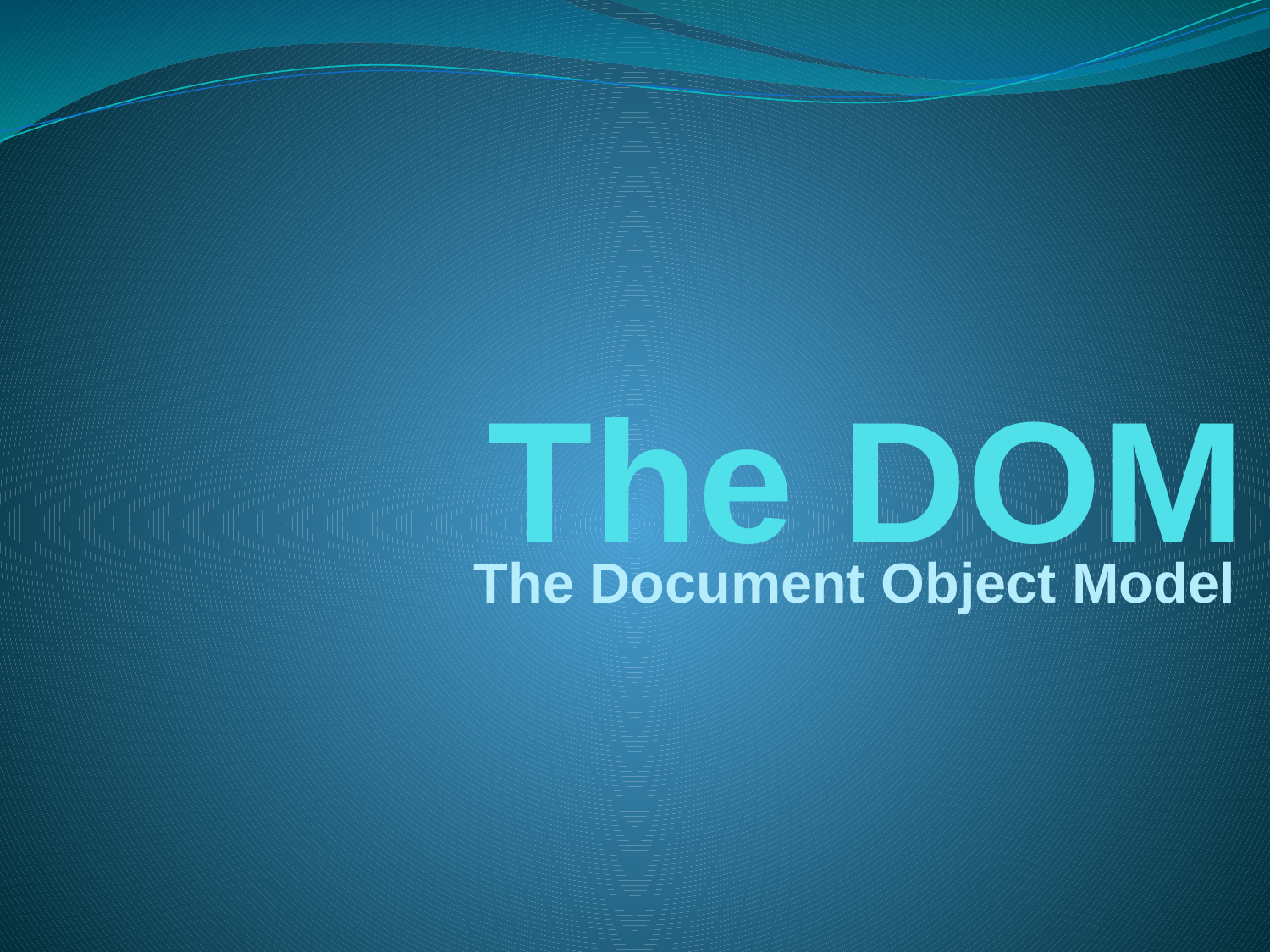

# The DOM
The Document Object Model